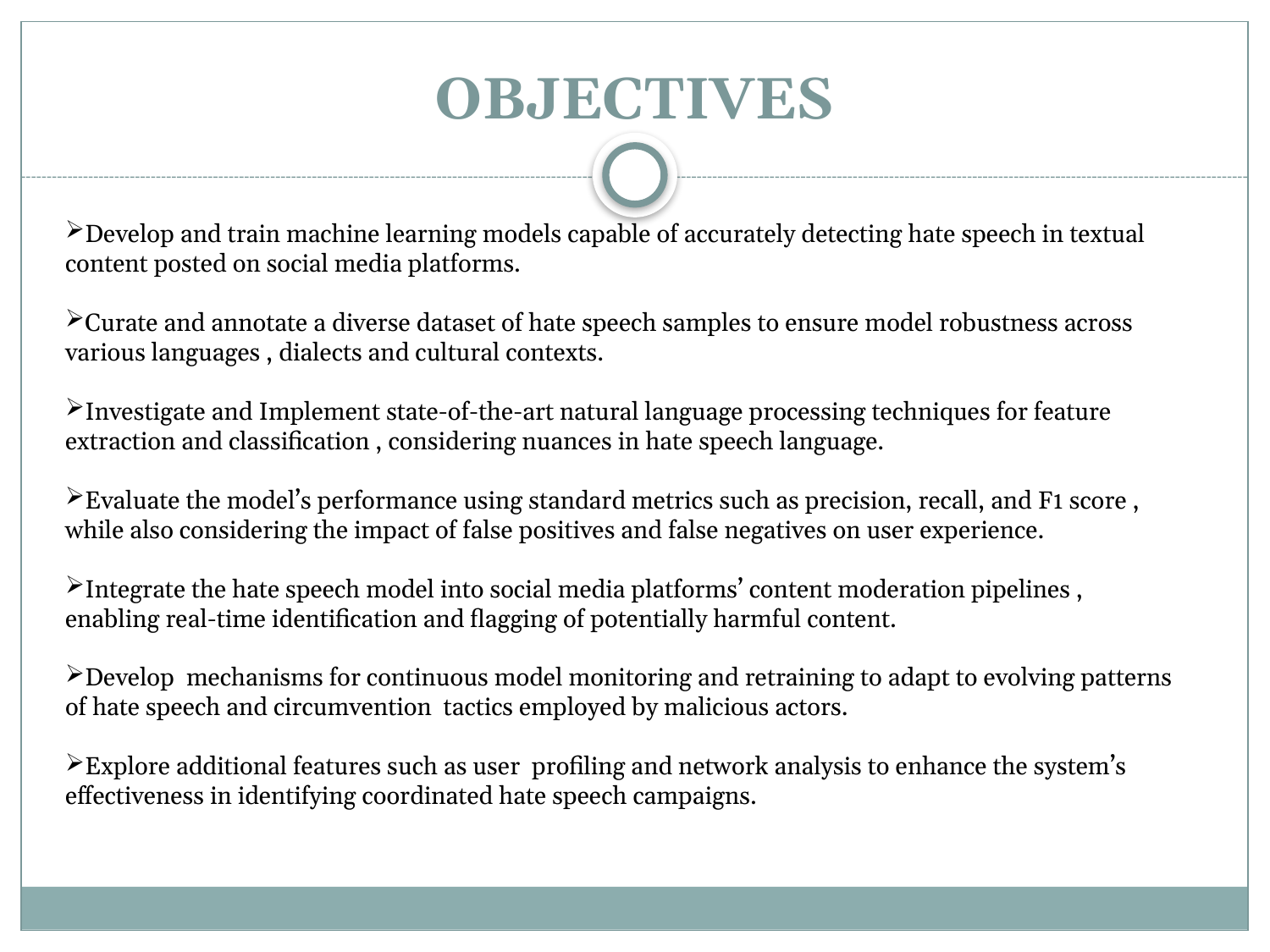

# OBJECTIVES
Develop and train machine learning models capable of accurately detecting hate speech in textual content posted on social media platforms.

Curate and annotate a diverse dataset of hate speech samples to ensure model robustness across various languages , dialects and cultural contexts.

Investigate and Implement state-of-the-art natural language processing techniques for feature extraction and classification , considering nuances in hate speech language.

Evaluate the model’s performance using standard metrics such as precision, recall, and F1 score , while also considering the impact of false positives and false negatives on user experience.

Integrate the hate speech model into social media platforms’ content moderation pipelines , enabling real-time identification and flagging of potentially harmful content.

Develop  mechanisms for continuous model monitoring and retraining to adapt to evolving patterns of hate speech and circumvention  tactics employed by malicious actors.

Explore additional features such as user  profiling and network analysis to enhance the system’s effectiveness in identifying coordinated hate speech campaigns.